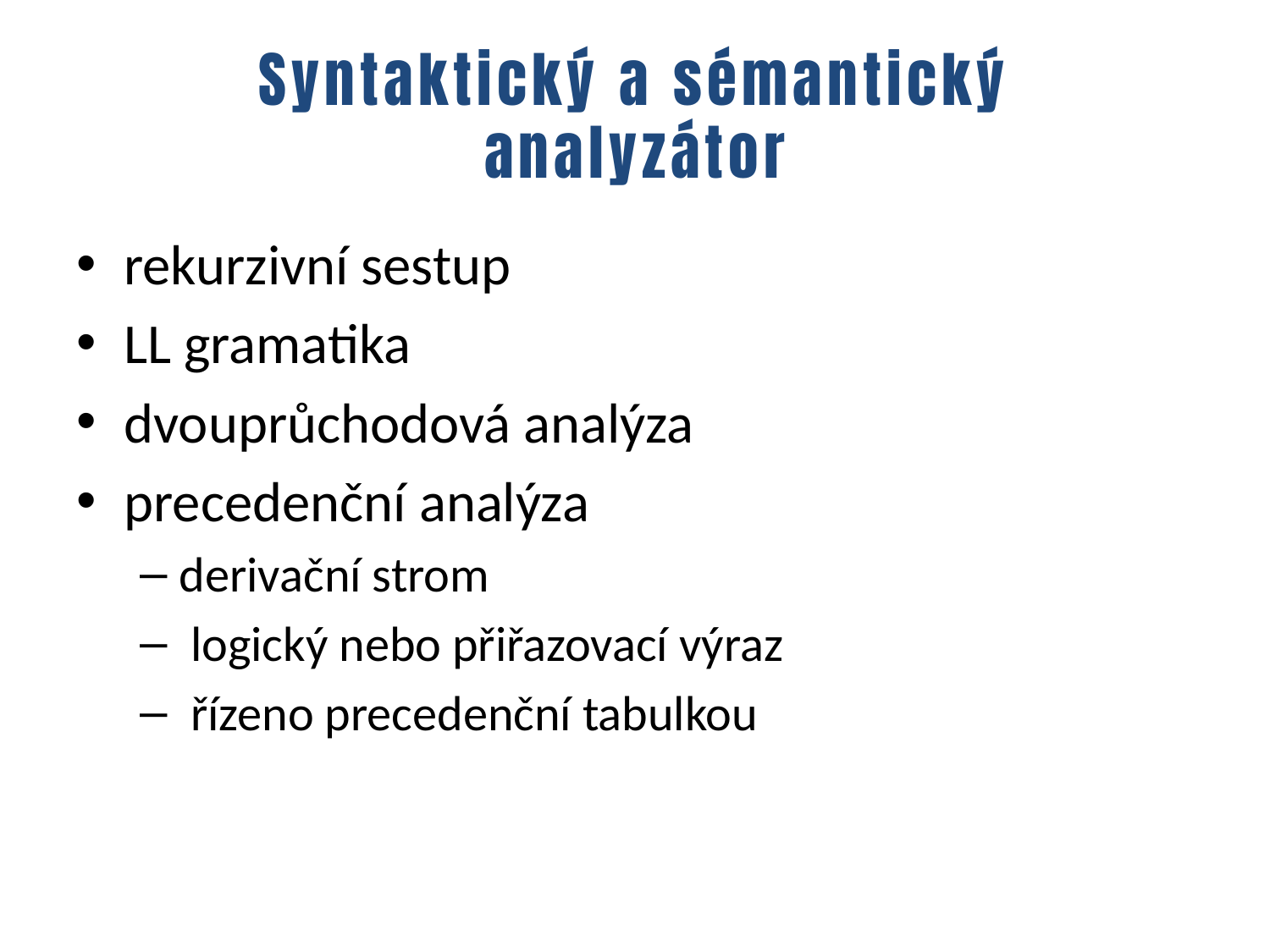

# Syntaktický a sémantický analyzátor
rekurzivní sestup
LL gramatika
dvouprůchodová analýza
precedenční analýza
derivační strom
 logický nebo přiřazovací výraz
 řízeno precedenční tabulkou